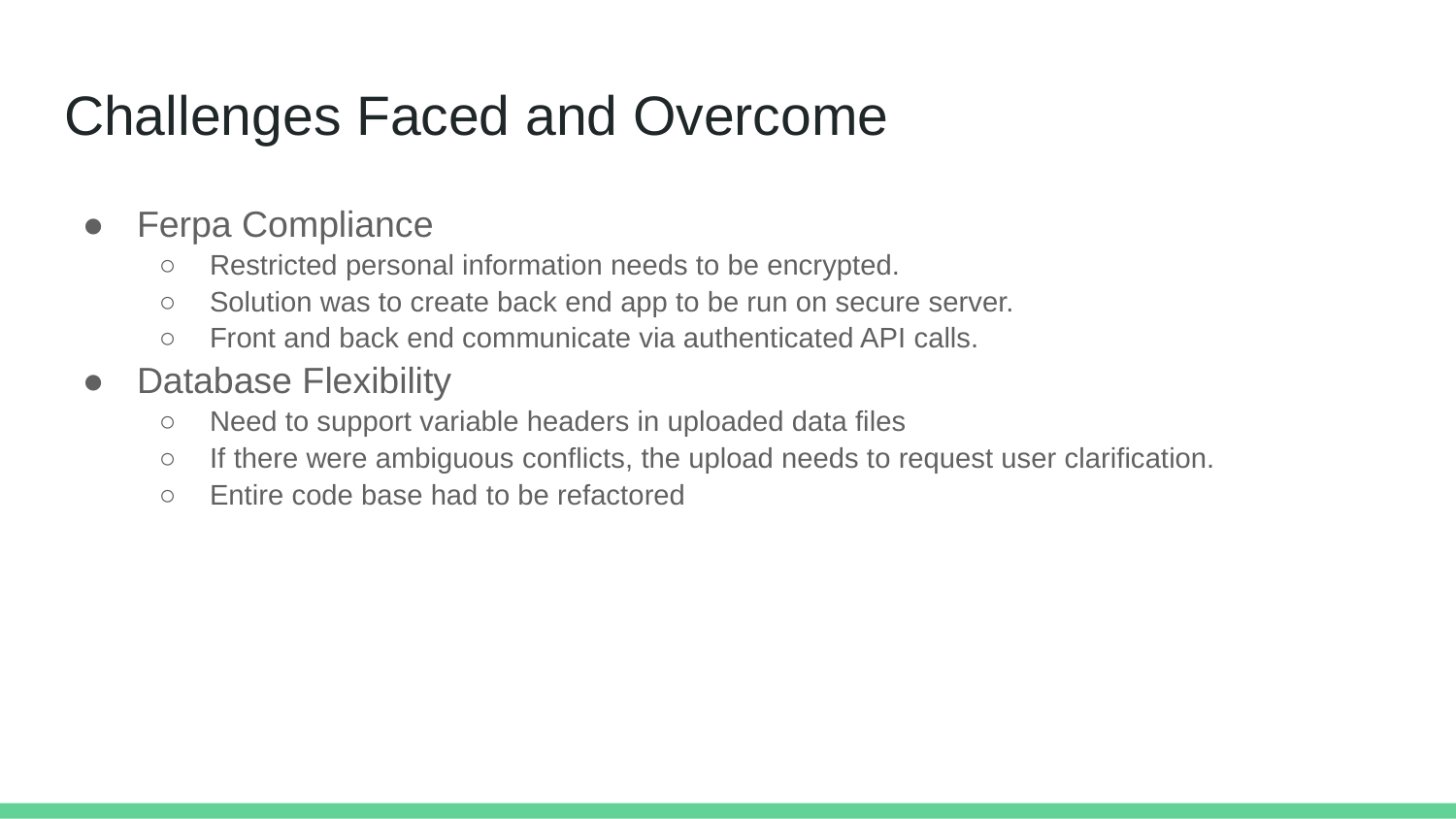

# Challenges Faced and Overcome
Ferpa Compliance
Restricted personal information needs to be encrypted.
Solution was to create back end app to be run on secure server.
Front and back end communicate via authenticated API calls.
Database Flexibility
Need to support variable headers in uploaded data files
If there were ambiguous conflicts, the upload needs to request user clarification.
Entire code base had to be refactored